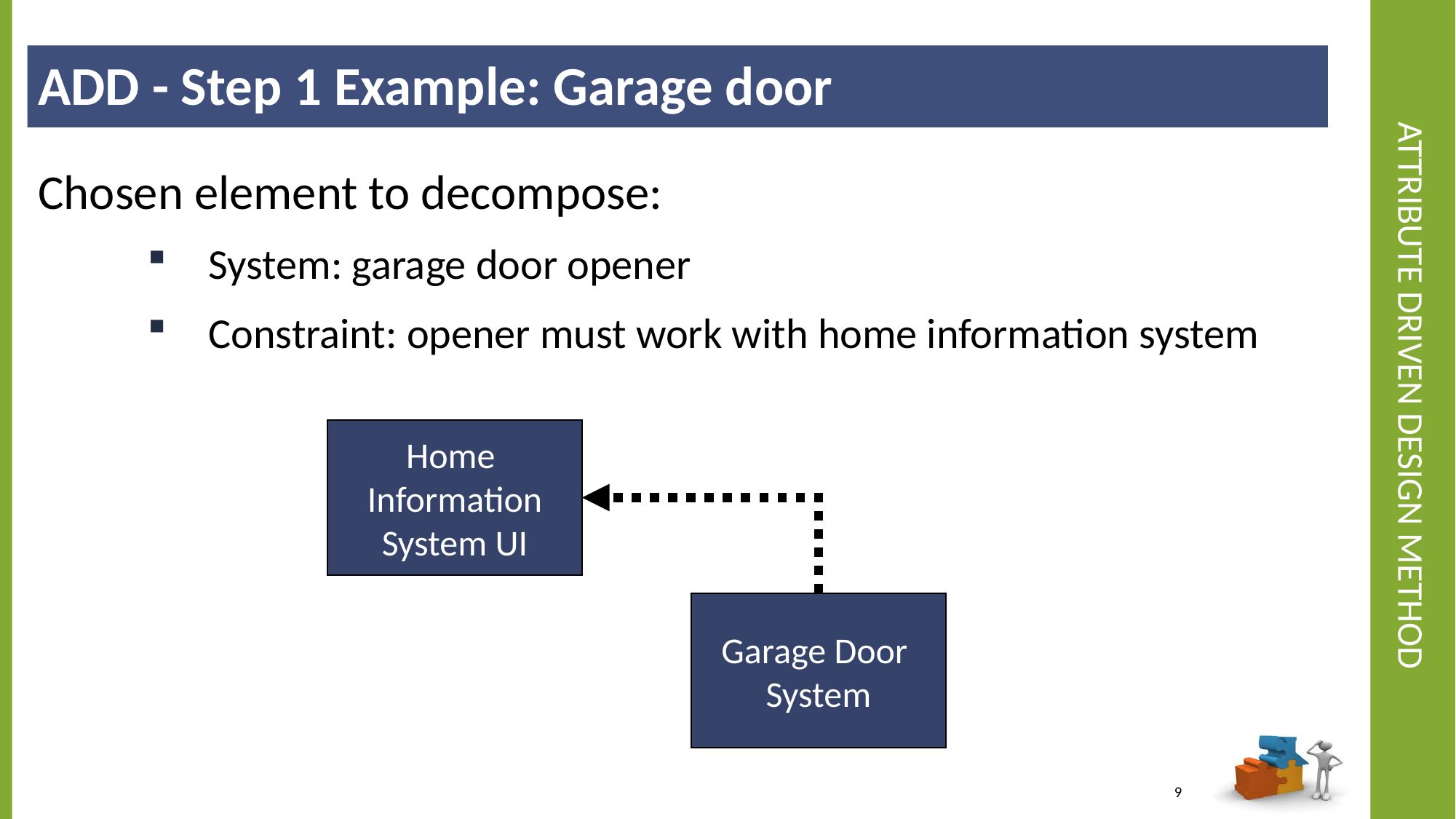

ADD - Step 1 Example: Garage door

# Attribute Driven Design Method
Chosen element to decompose:
System: garage door opener
Constraint: opener must work with home information system
Home
Information
System UI
Garage Door
System
9